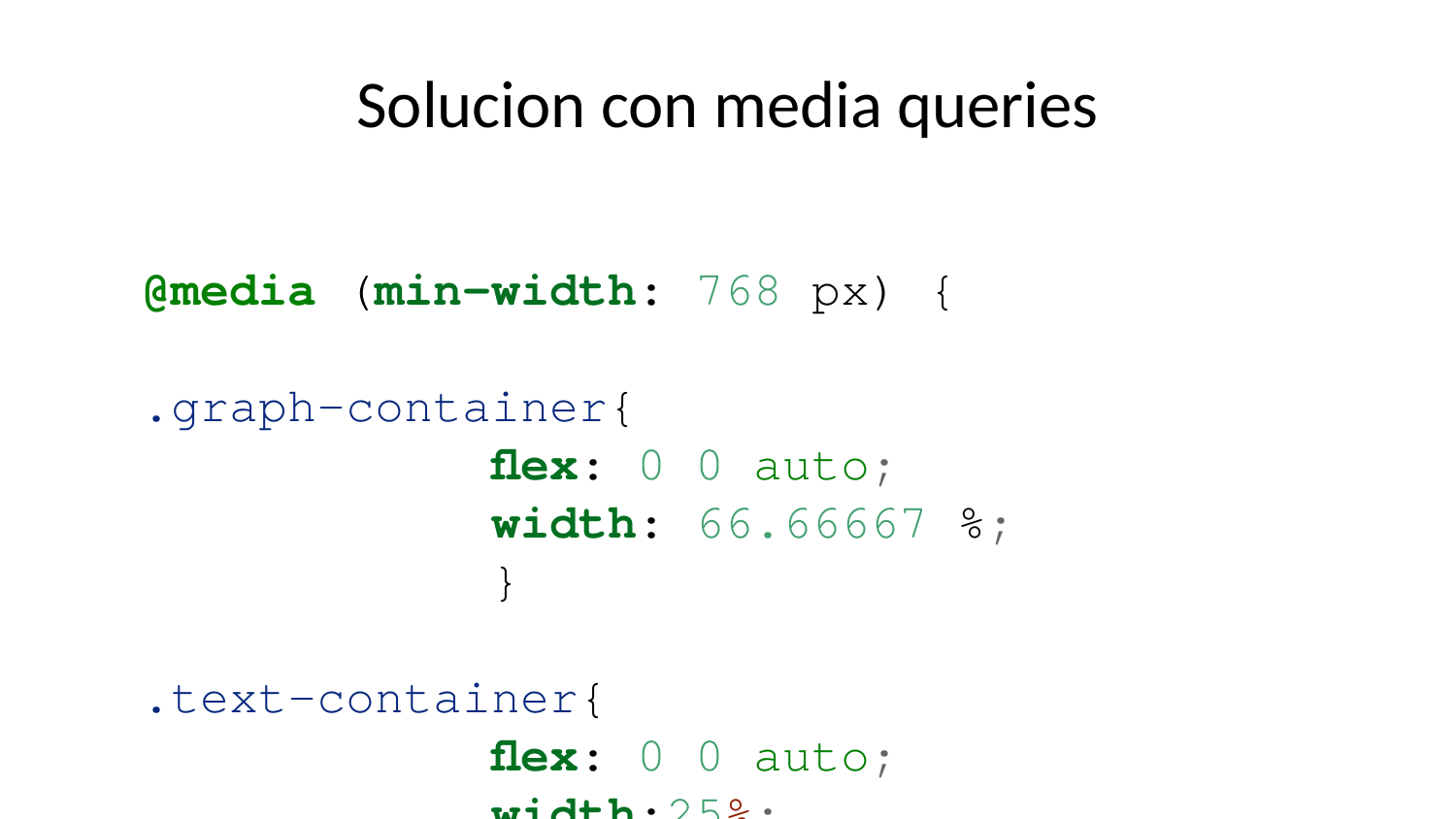

# Solucion con media queries
@media (min-width: 768 px) {
.graph-container{
            flex: 0 0 auto;
            width: 66.66667 %;
            }
.text-container{
            flex: 0 0 auto;
            width:25%;
            }
}